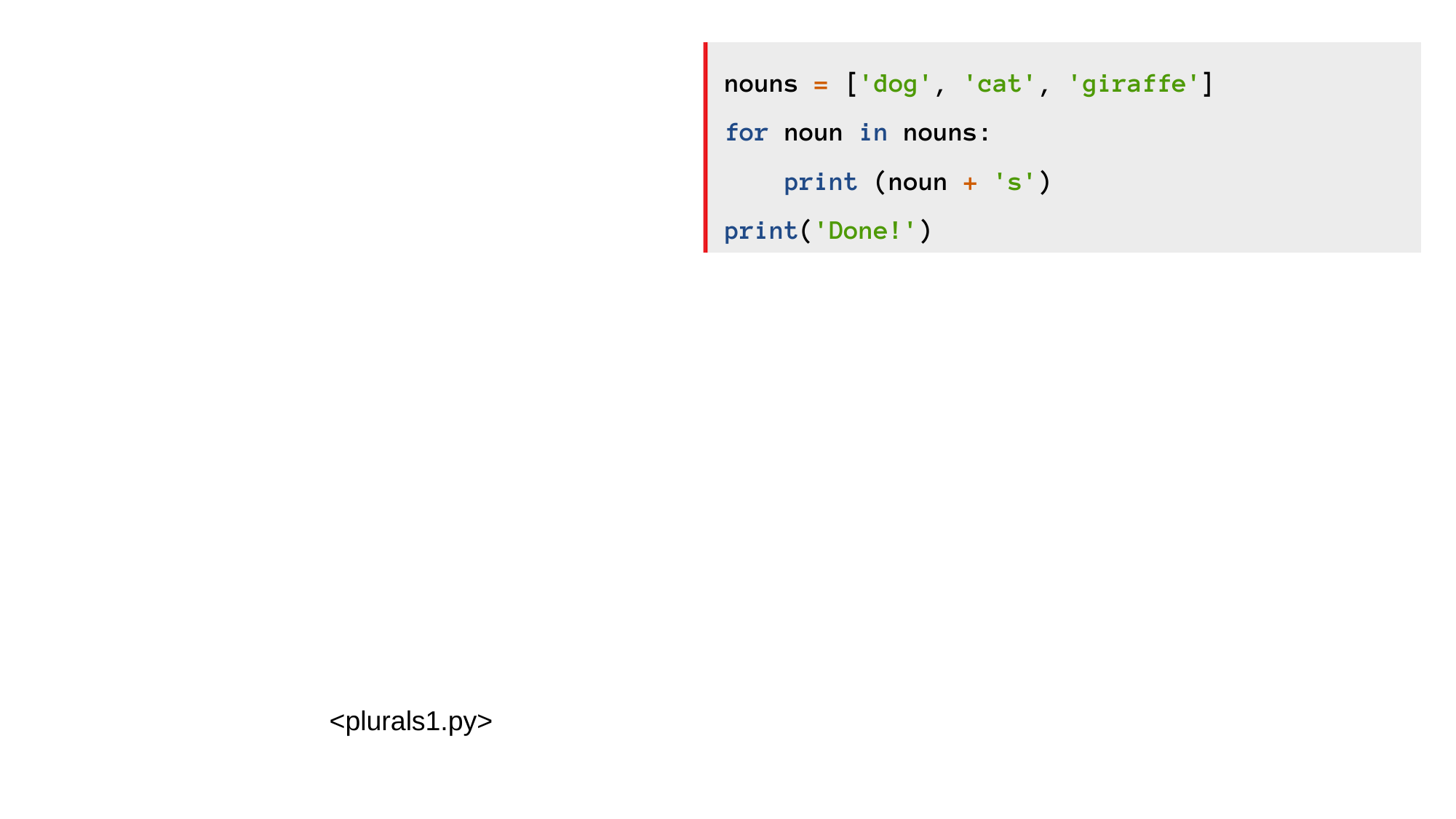

nouns = ['dog', 'cat', 'giraffe']
for noun in nouns:
    print (noun + 's')
print('Done!')
<plurals1.py>